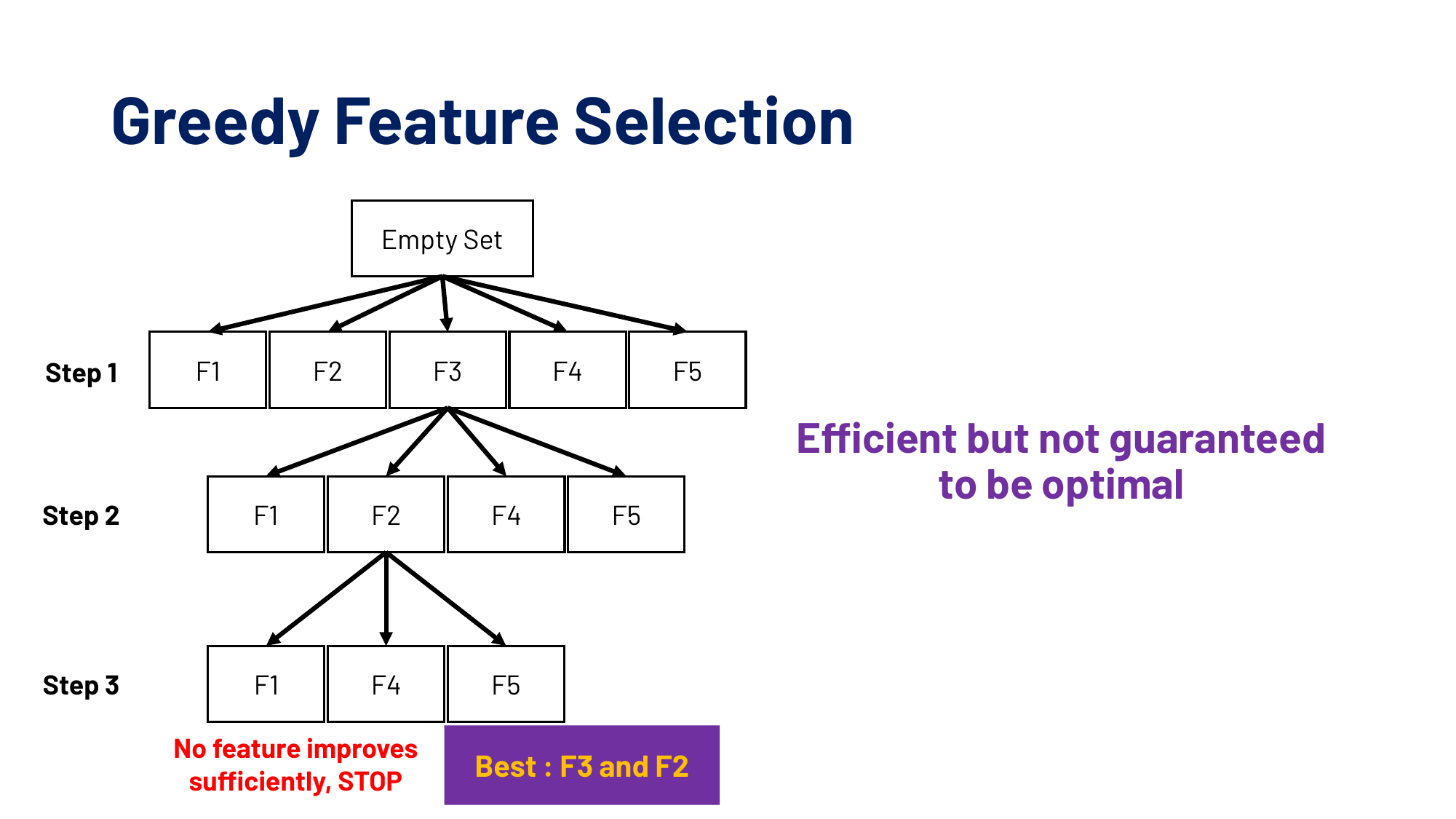

# Greedy Feature Selection
Empty Set
Step 1
F1
F2
F3
F4
F5
Efficient but not guaranteed to be optimal
Step 2
F1
F2
F4
F5
Step 3
F1
F4
F5
No feature improves sufficiently, STOP
Best : F3 and F2